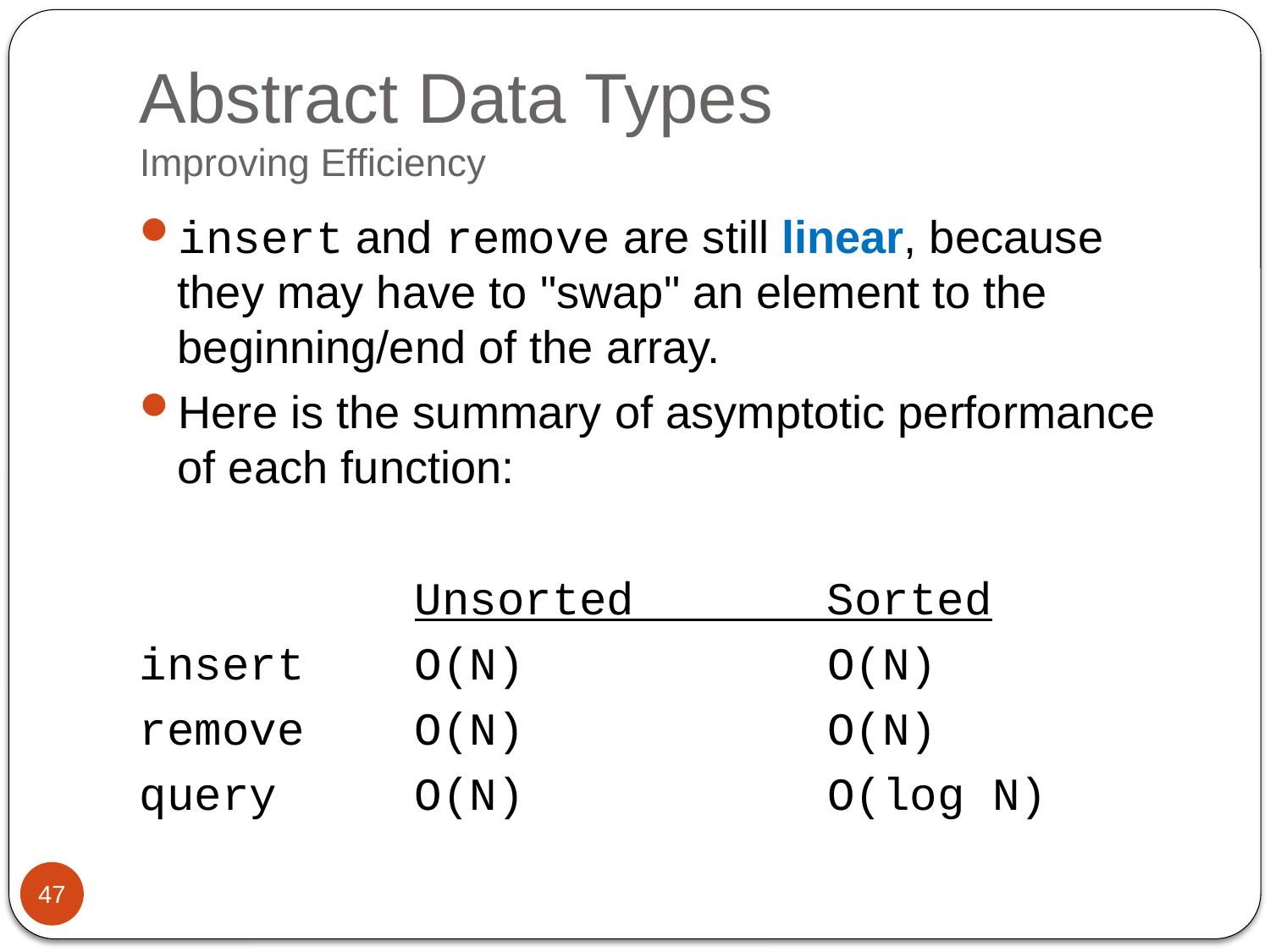

# Abstract Data Types Improving Efficiency
insert and remove are still linear, because they may have to "swap" an element to the beginning/end of the array.
Here is the summary of asymptotic performance of each function:

          Unsorted       Sorted
insert    O(N)           O(N)
remove    O(N)           O(N)
query     O(N)           O(log N)
47